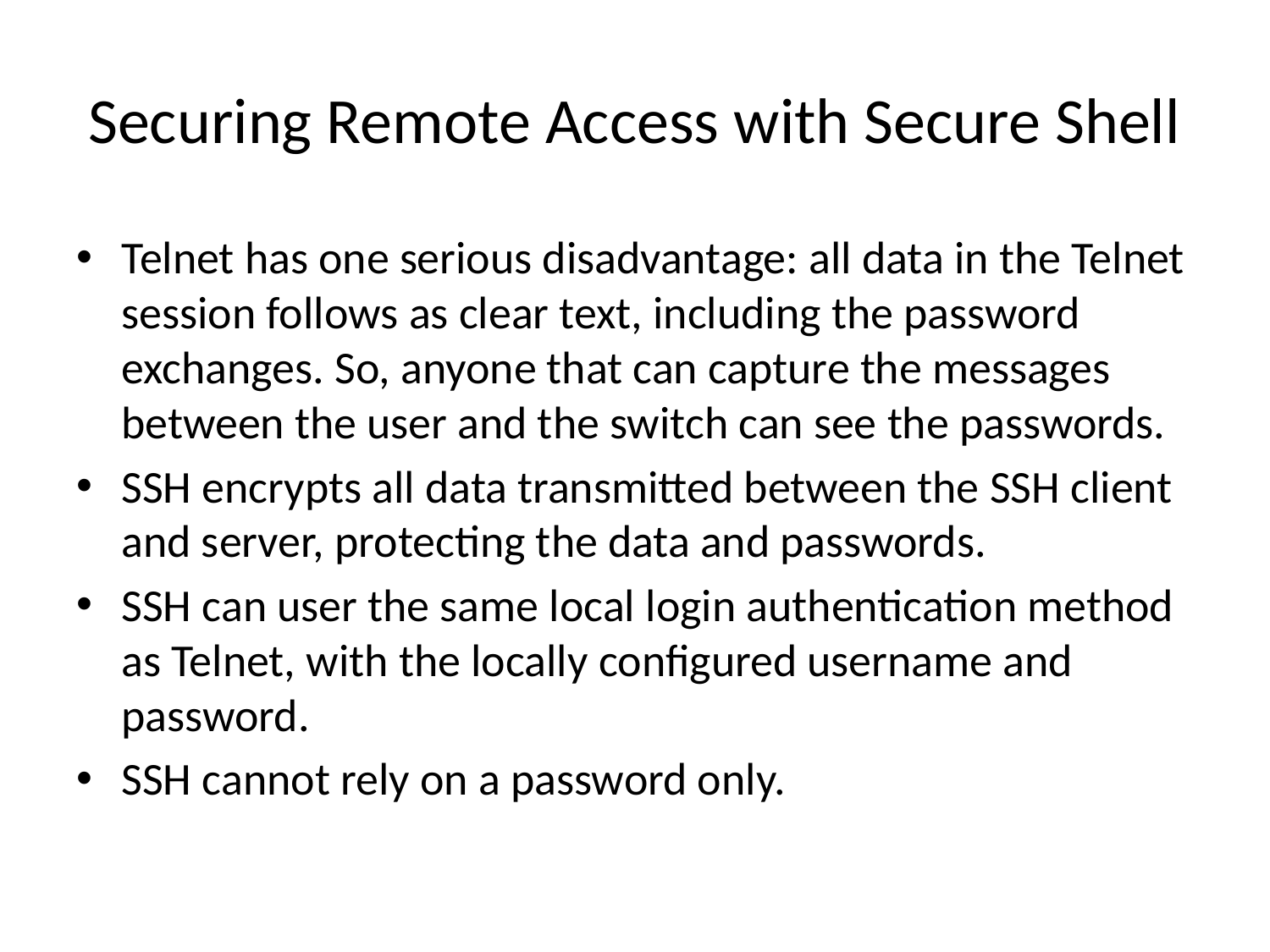

# Securing Remote Access with Secure Shell
Telnet has one serious disadvantage: all data in the Telnet session follows as clear text, including the password exchanges. So, anyone that can capture the messages between the user and the switch can see the passwords.
SSH encrypts all data transmitted between the SSH client and server, protecting the data and passwords.
SSH can user the same local login authentication method as Telnet, with the locally configured username and password.
SSH cannot rely on a password only.